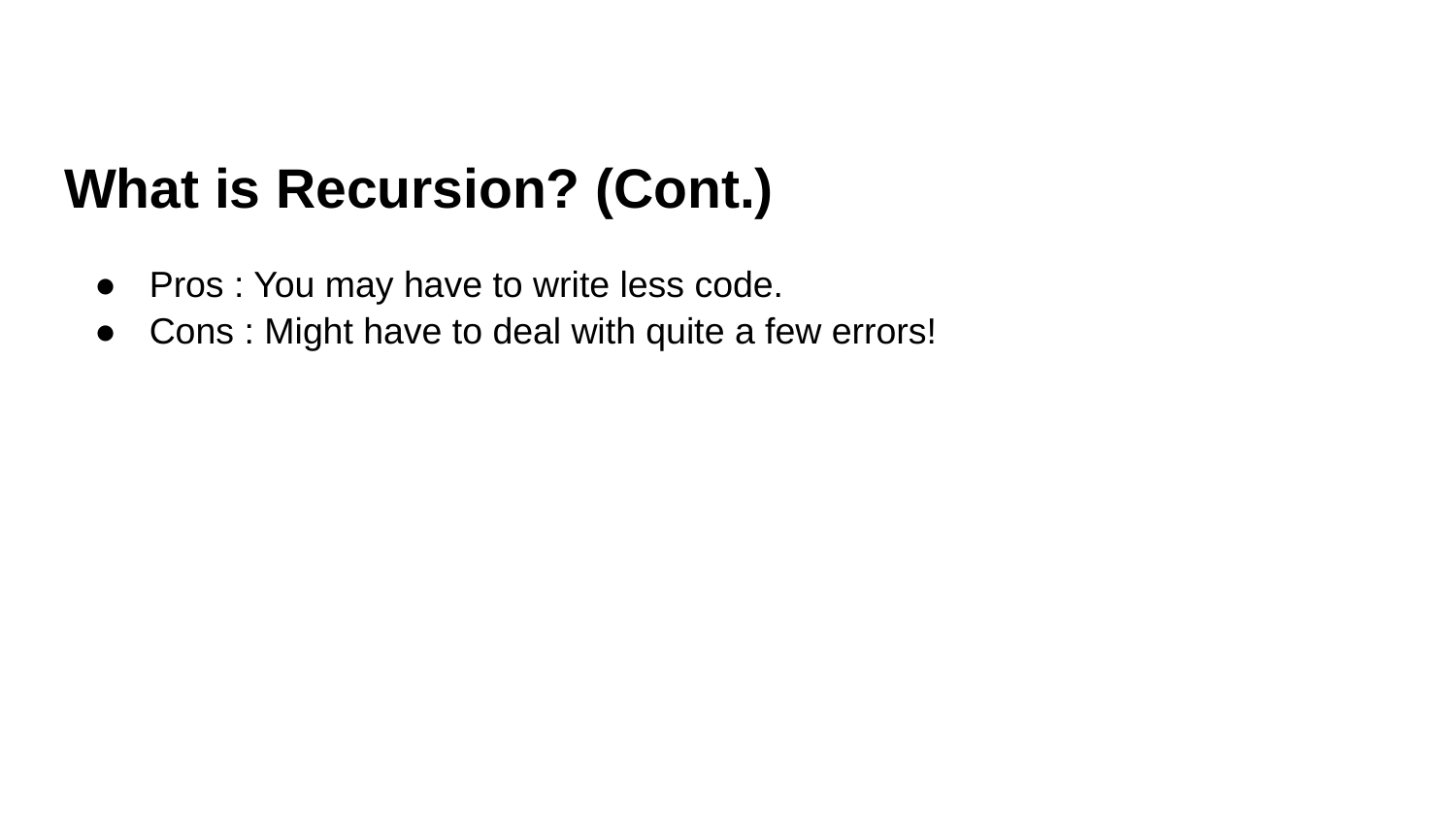

# What is Recursion? (Cont.)
Pros : You may have to write less code.
Cons : Might have to deal with quite a few errors!